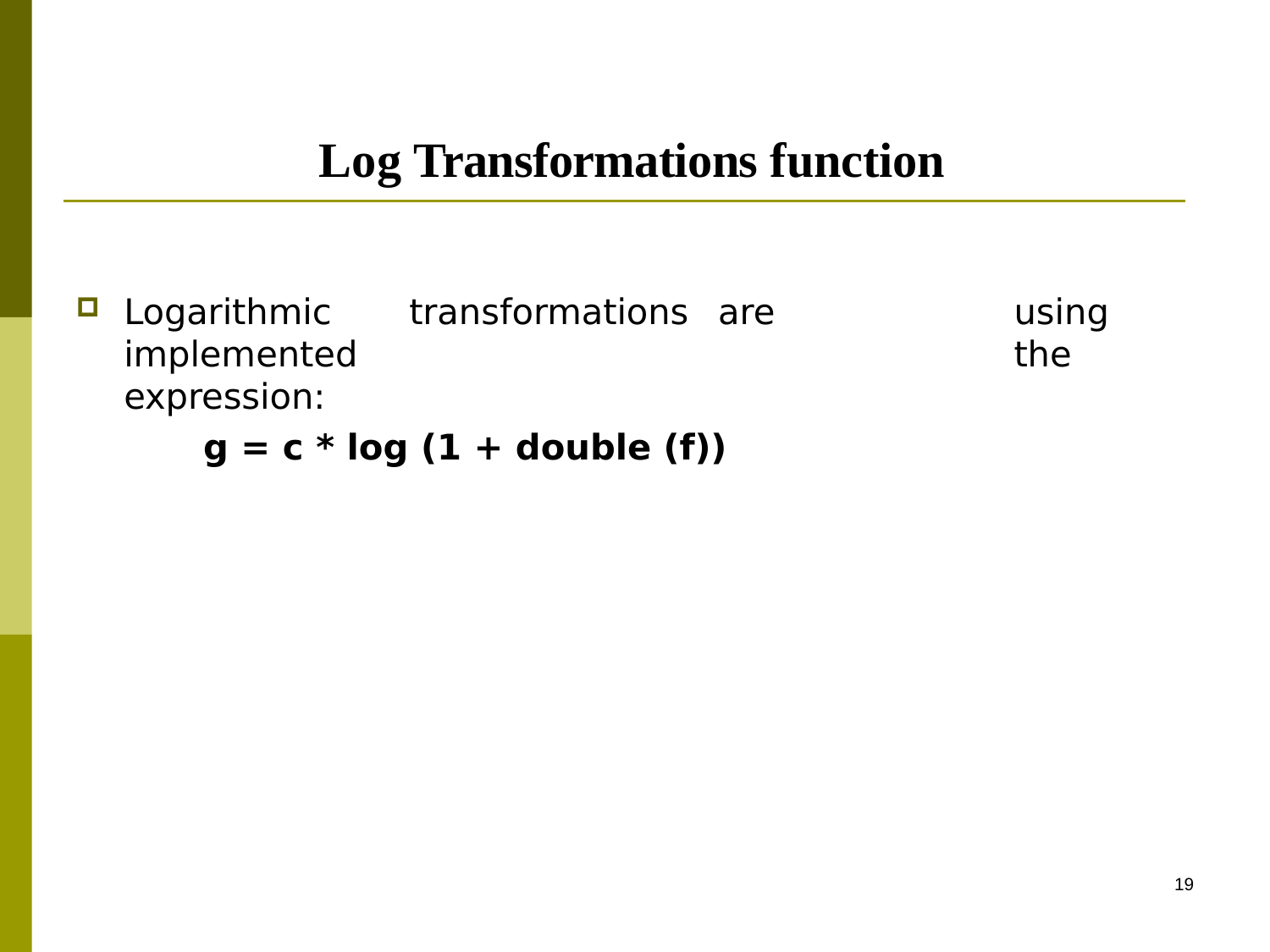

# Log Transformations function
Logarithmic	transformations	are	implemented
expression:
g = c * log (1 + double (f))
using	the
19